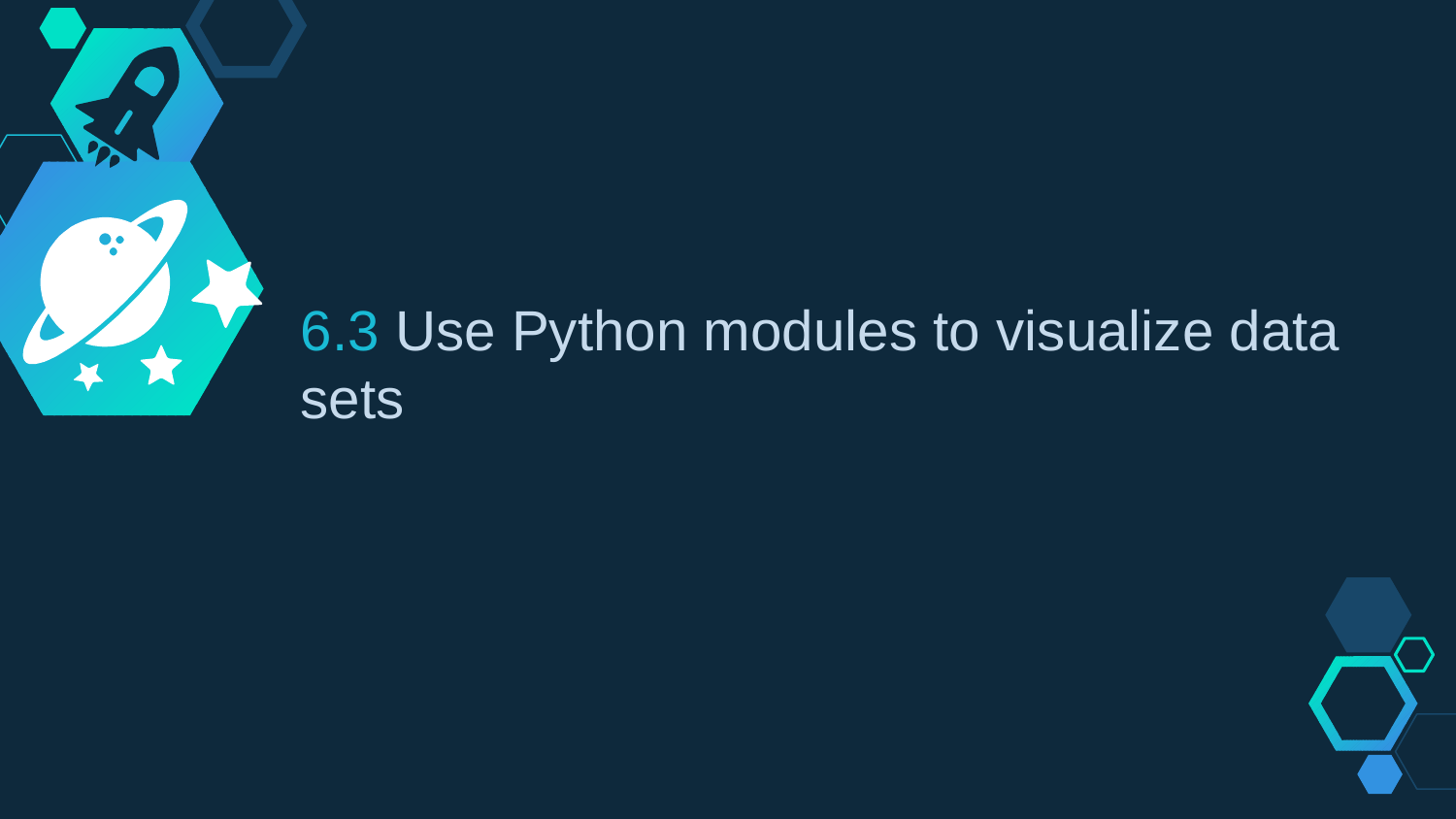

6.3 Use Python modules to visualize data sets